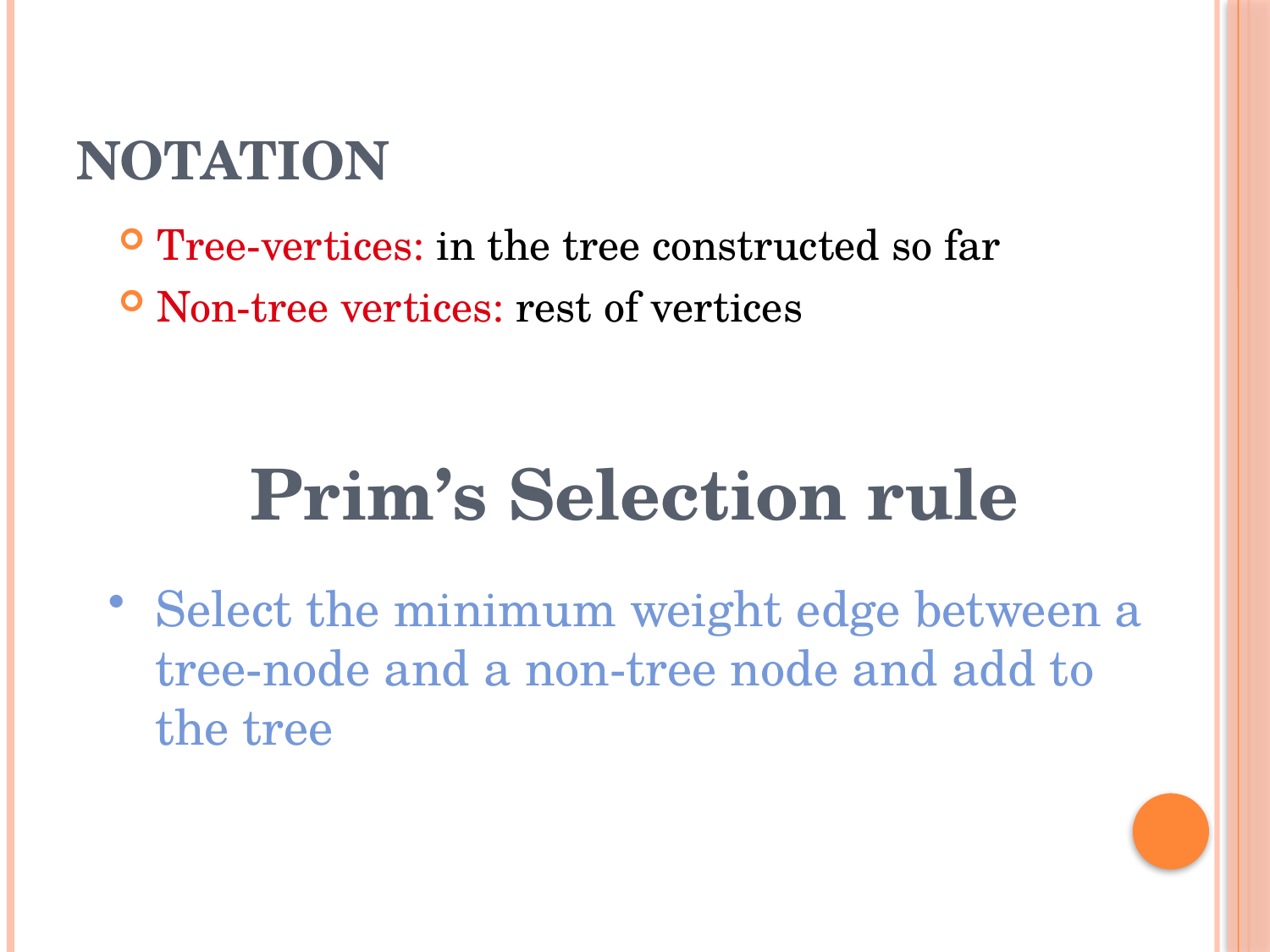

# Notation
Tree-vertices: in the tree constructed so far
Non-tree vertices: rest of vertices
Prim’s Selection rule
Select the minimum weight edge between a tree-node and a non-tree node and add to the tree
56